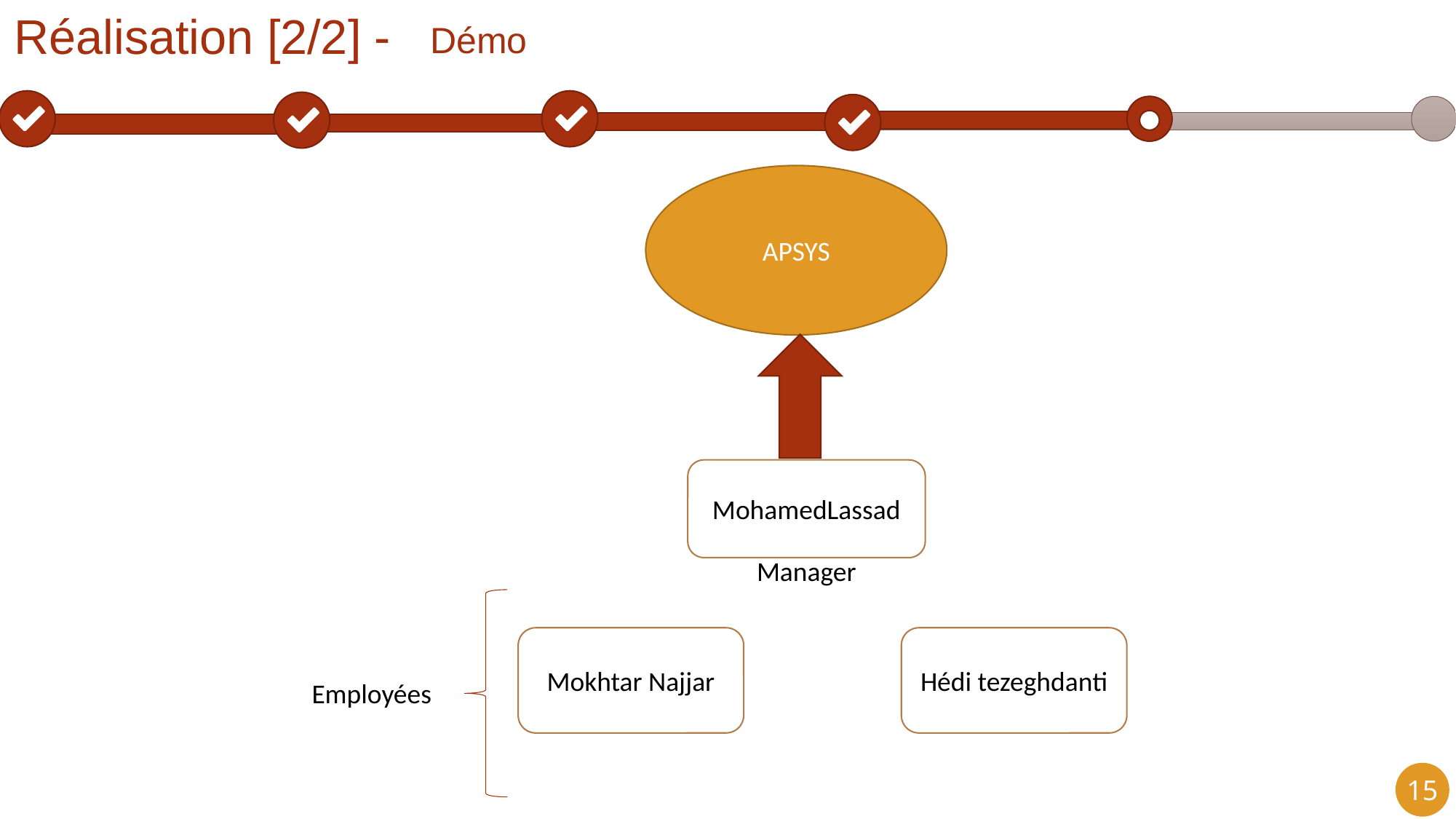

Réalisation [2/2] -
Démo

APSYS

MohamedLassad
Manager

Mokhtar Najjar
Hédi tezeghdanti
Employées
15